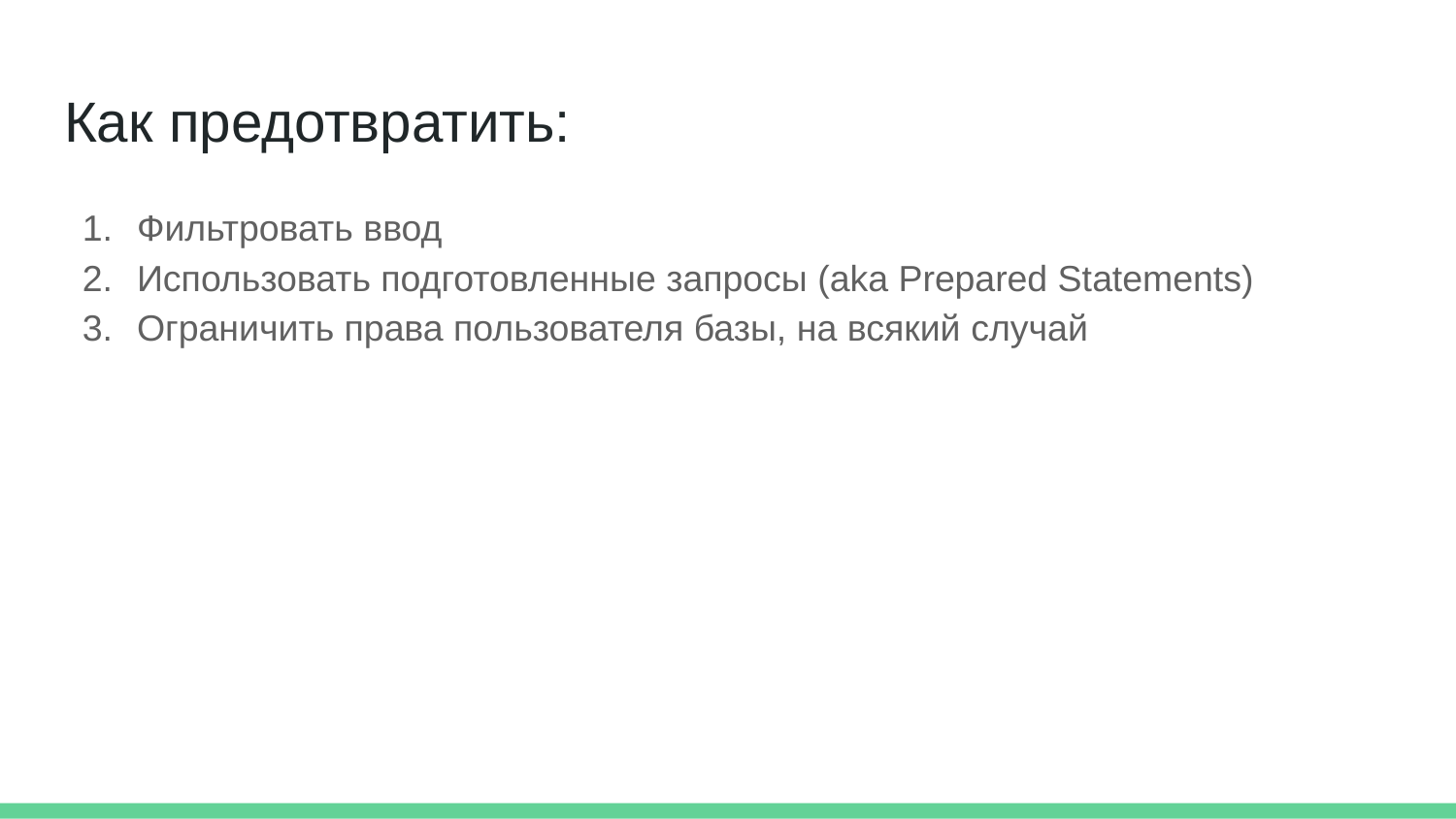

# Как предотвратить:
Фильтровать ввод
Использовать подготовленные запросы (aka Prepared Statements)
Ограничить права пользователя базы, на всякий случай